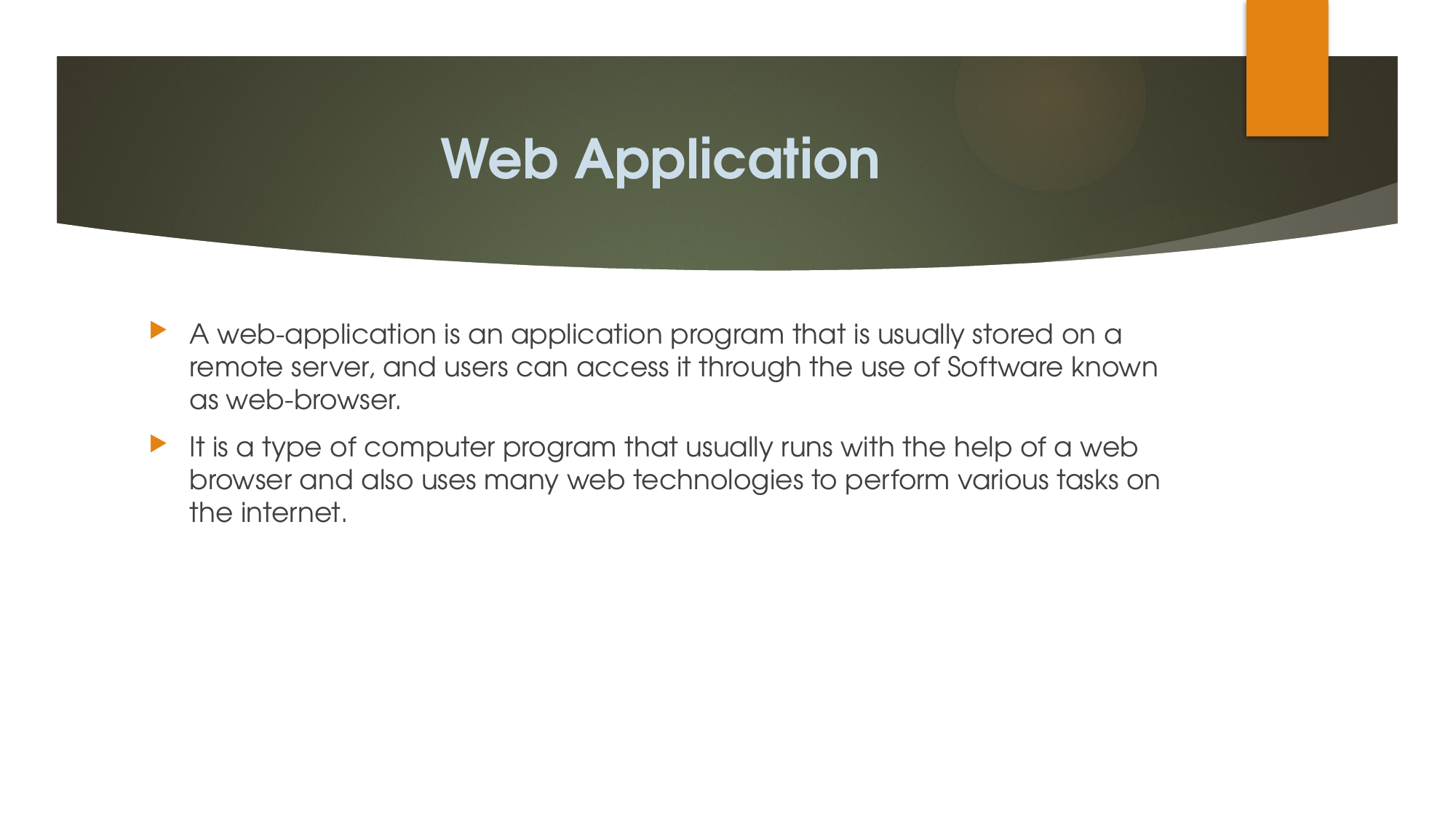

# Web Application
A web-application is an application program that is usually stored on a remote server, and users can access it through the use of Software known as web-browser.
It is a type of computer program that usually runs with the help of a web browser and also uses many web technologies to perform various tasks on the internet.